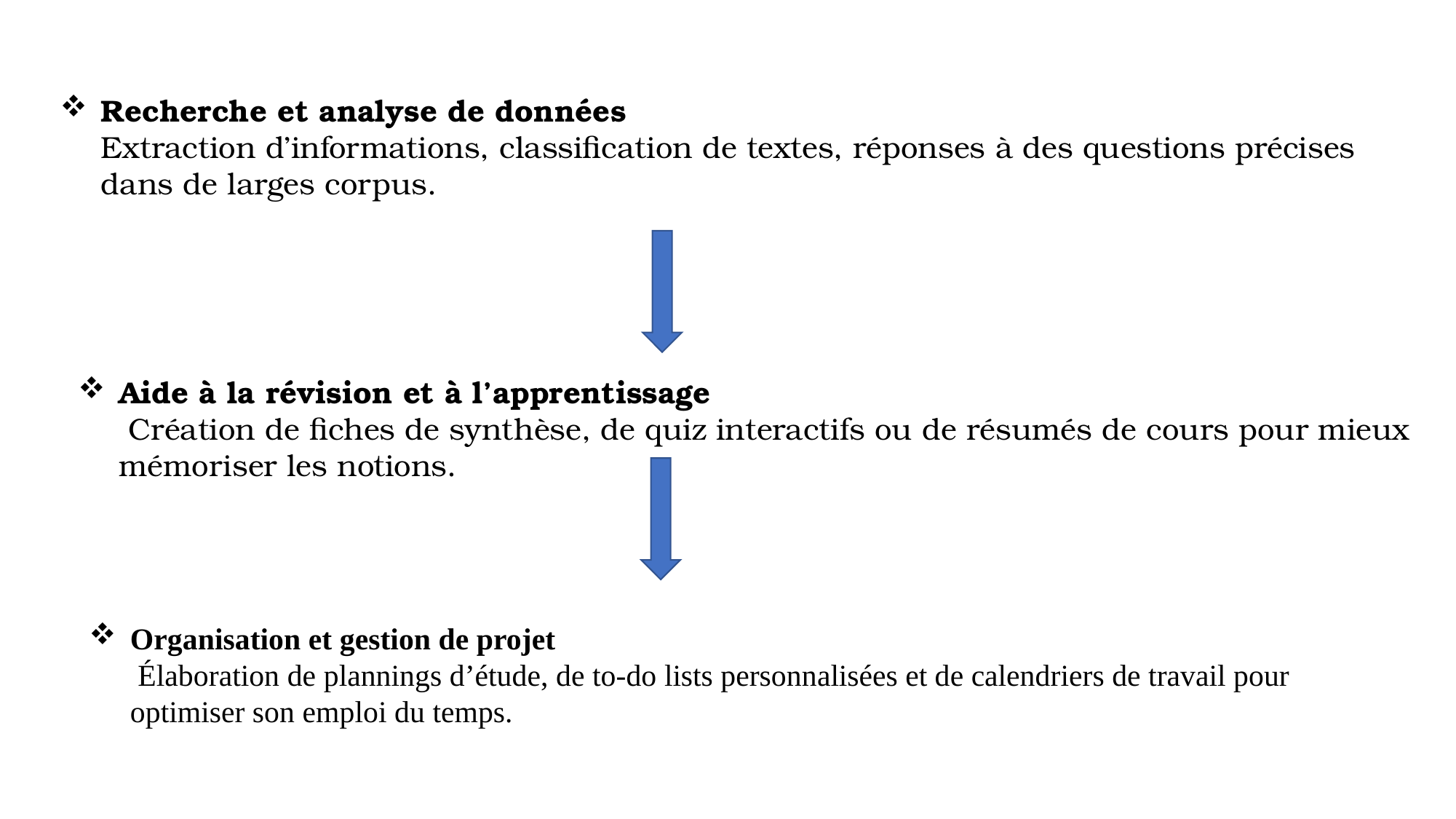

Recherche et analyse de données
Extraction d’informations, classification de textes, réponses à des questions précises dans de larges corpus.

Aide à la révision et à l’apprentissage
 Création de fiches de synthèse, de quiz interactifs ou de résumés de cours pour mieux mémoriser les notions.

Organisation et gestion de projet
 Élaboration de plannings d’étude, de to‑do lists personnalisées et de calendriers de travail pour optimiser son emploi du temps.